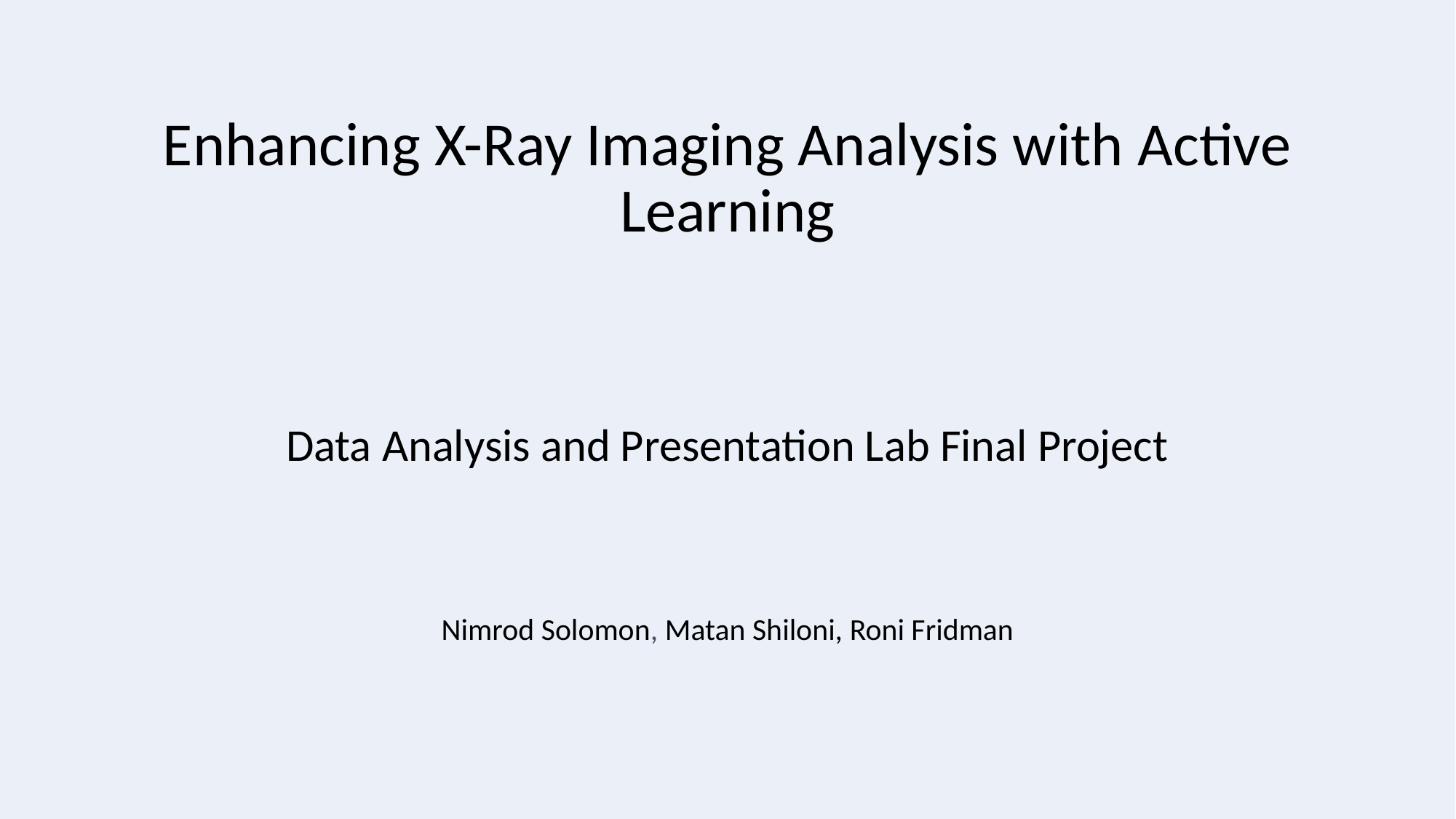

# Enhancing X-Ray Imaging Analysis with Active Learning

Data Analysis and Presentation Lab Final Project

Nimrod Solomon, Matan Shiloni, Roni Fridman